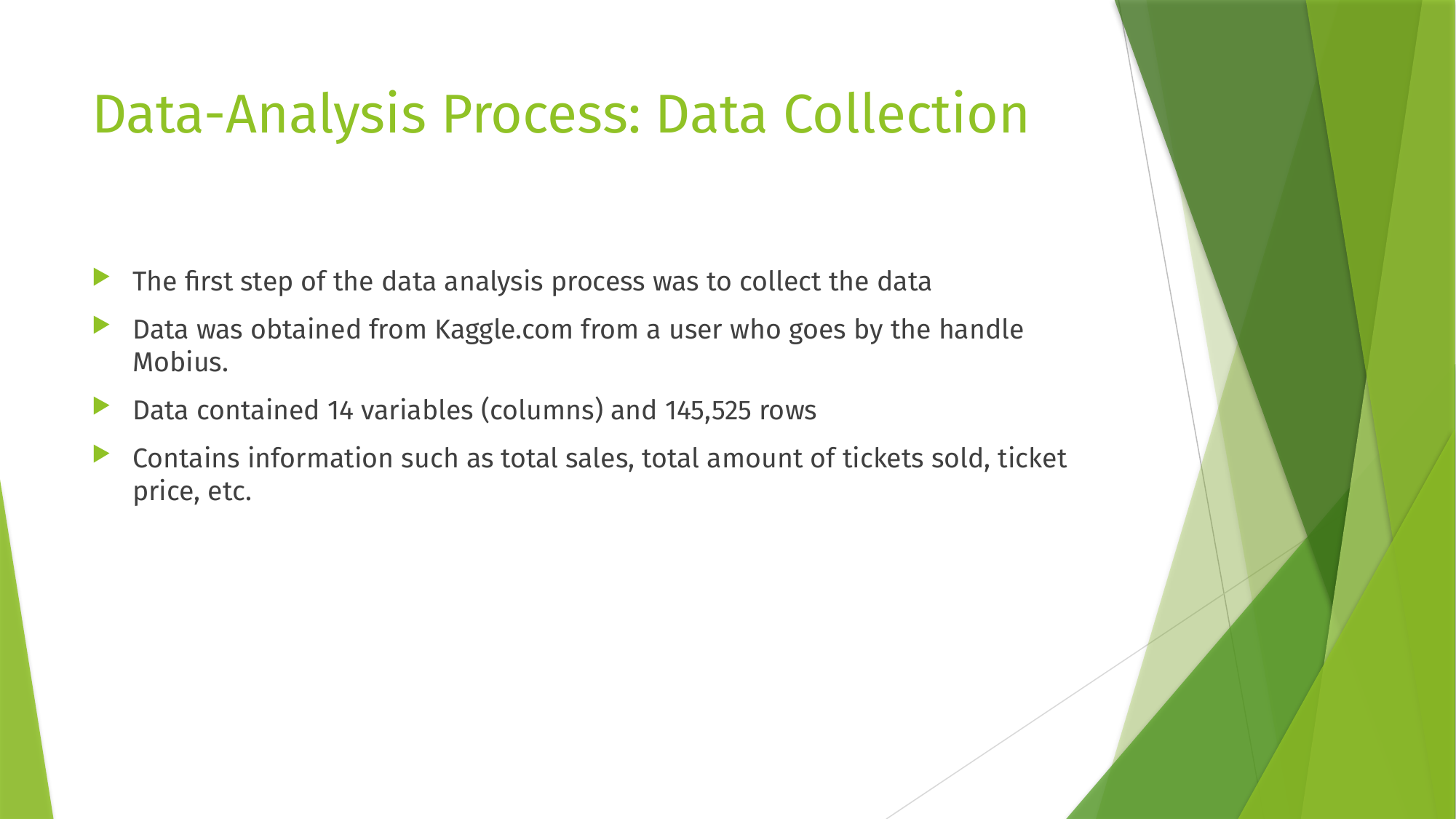

# Data-Analysis Process: Data Collection
The first step of the data analysis process was to collect the data
Data was obtained from Kaggle.com from a user who goes by the handle Mobius.
Data contained 14 variables (columns) and 145,525 rows
Contains information such as total sales, total amount of tickets sold, ticket price, etc.